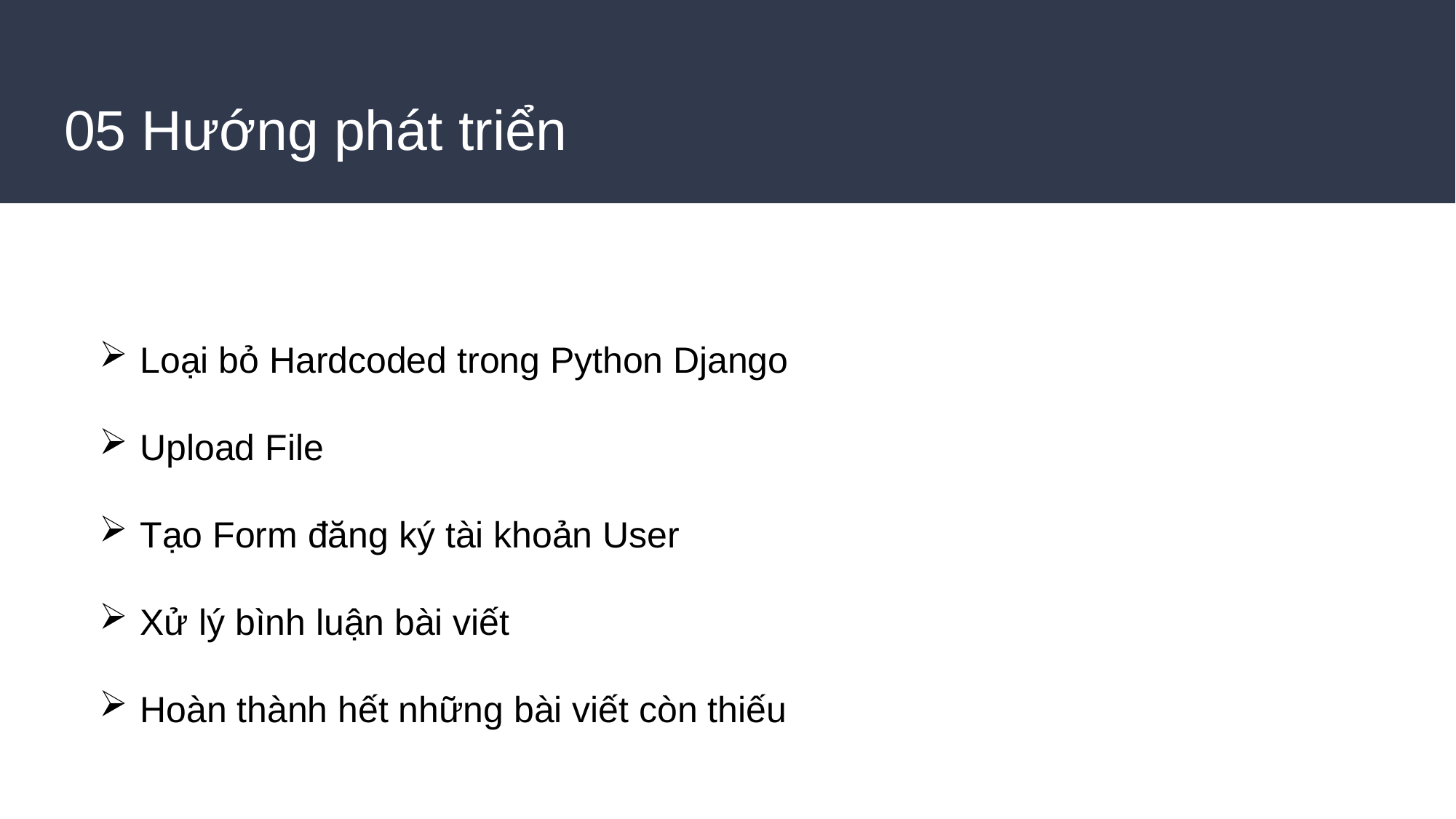

# 05 Hướng phát triển
Loại bỏ Hardcoded trong Python Django

Upload File

Tạo Form đăng ký tài khoản User

Xử lý bình luận bài viết

Hoàn thành hết những bài viết còn thiếu